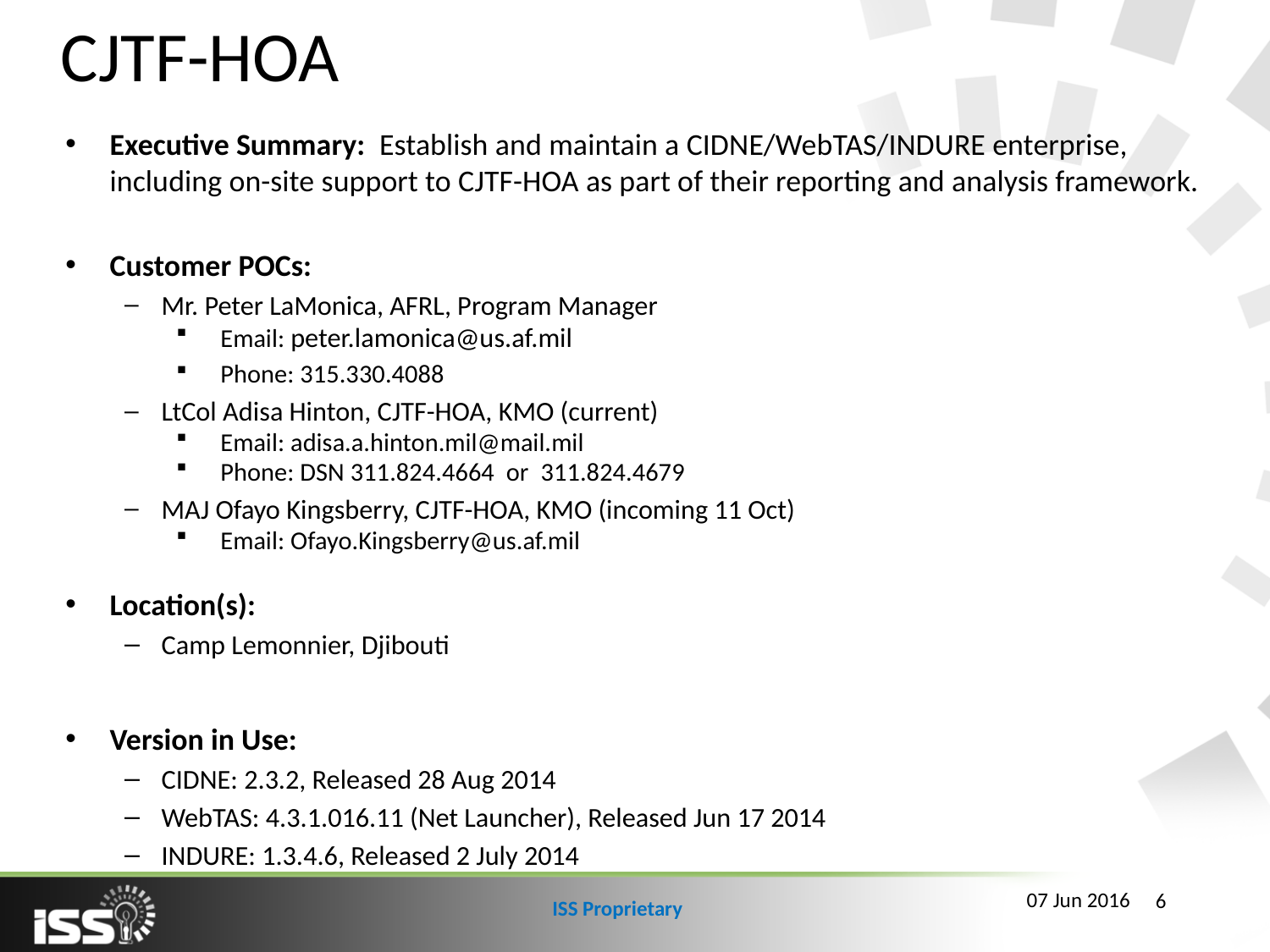

# CJTF-HOA
Executive Summary:  Establish and maintain a CIDNE/WebTAS/INDURE enterprise, including on-site support to CJTF-HOA as part of their reporting and analysis framework.

Customer POCs:
Mr. Peter LaMonica, AFRL, Program Manager
Email: peter.lamonica@us.af.mil
Phone: 315.330.4088
LtCol Adisa Hinton, CJTF-HOA, KMO (current)
Email: adisa.a.hinton.mil@mail.mil
Phone: DSN 311.824.4664  or  311.824.4679
MAJ Ofayo Kingsberry, CJTF-HOA, KMO (incoming 11 Oct)
Email: Ofayo.Kingsberry@us.af.mil

Location(s):
Camp Lemonnier, Djibouti

Version in Use:
CIDNE: 2.3.2, Released 28 Aug 2014
WebTAS: 4.3.1.016.11 (Net Launcher), Released Jun 17 2014
INDURE: 1.3.4.6, Released 2 July 2014
07 Jun 2016
6